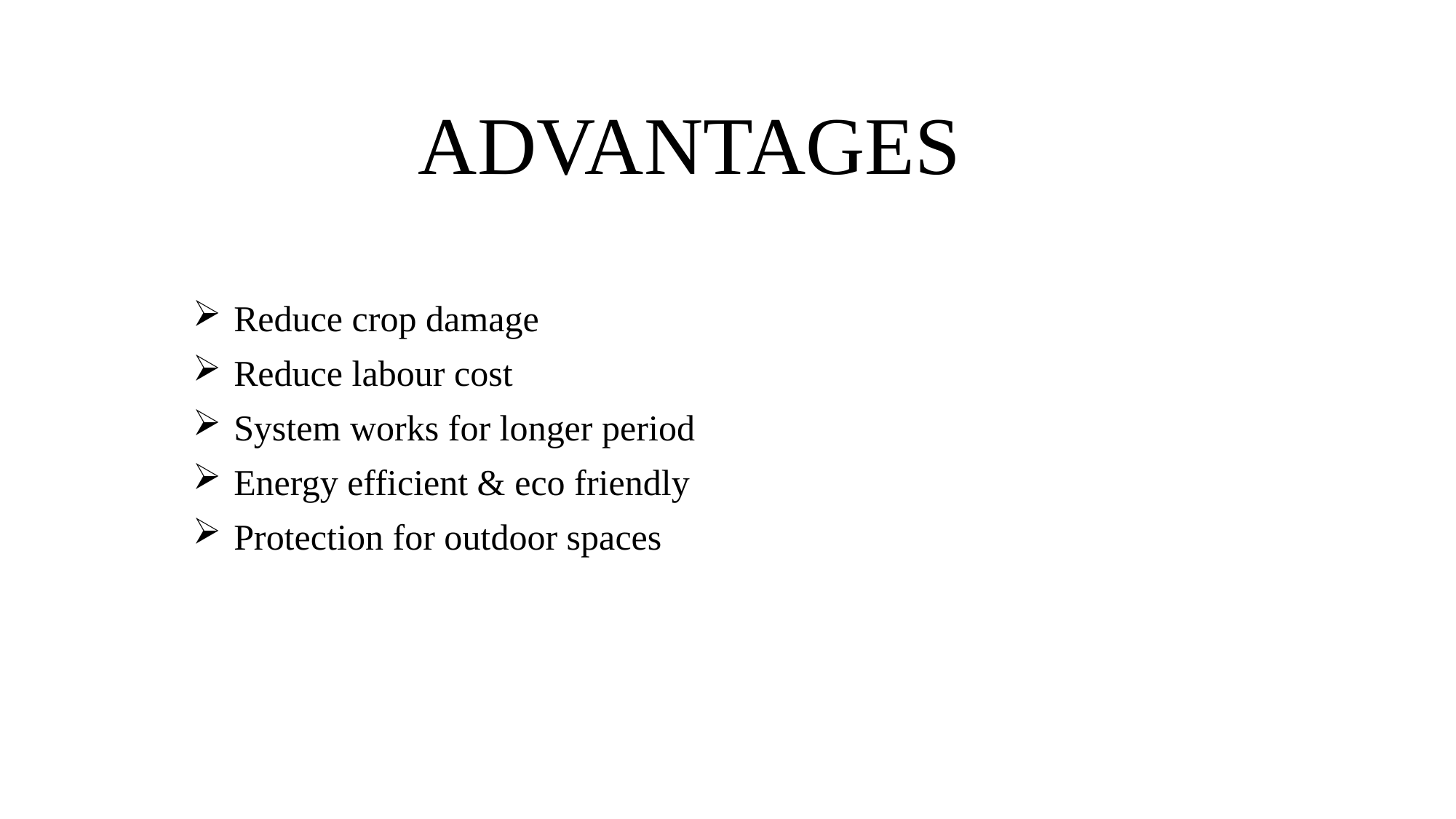

# ADVANTAGES
Reduce crop damage
Reduce labour cost
System works for longer period
Energy efficient & eco friendly
Protection for outdoor spaces